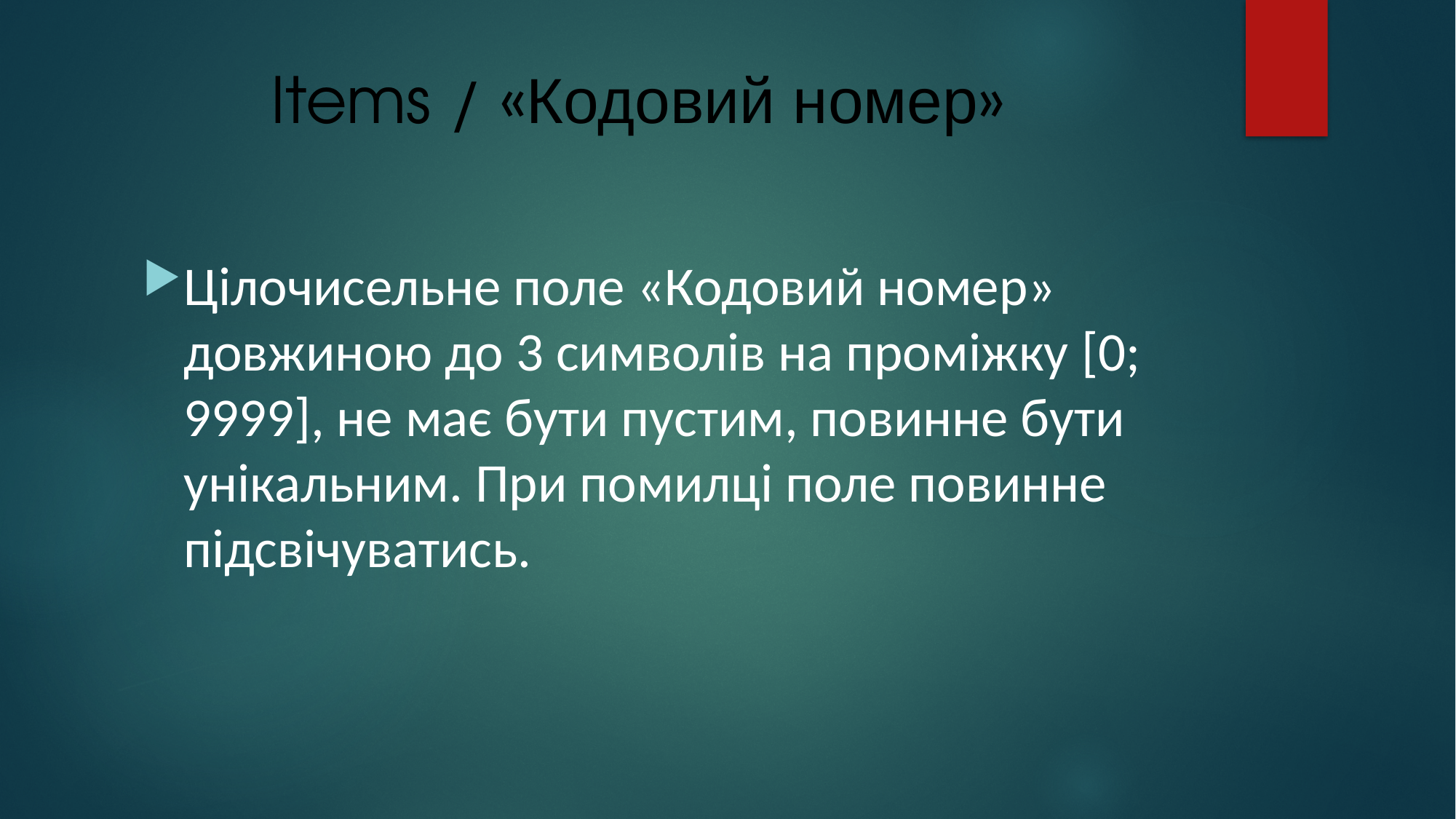

# Items / «Кодовий номер»
Цілочисельне поле «Кодовий номер» довжиною до 3 символів на проміжку [0; 9999], не має бути пустим, повинне бути унікальним. При помилці поле повинне підсвічуватись.